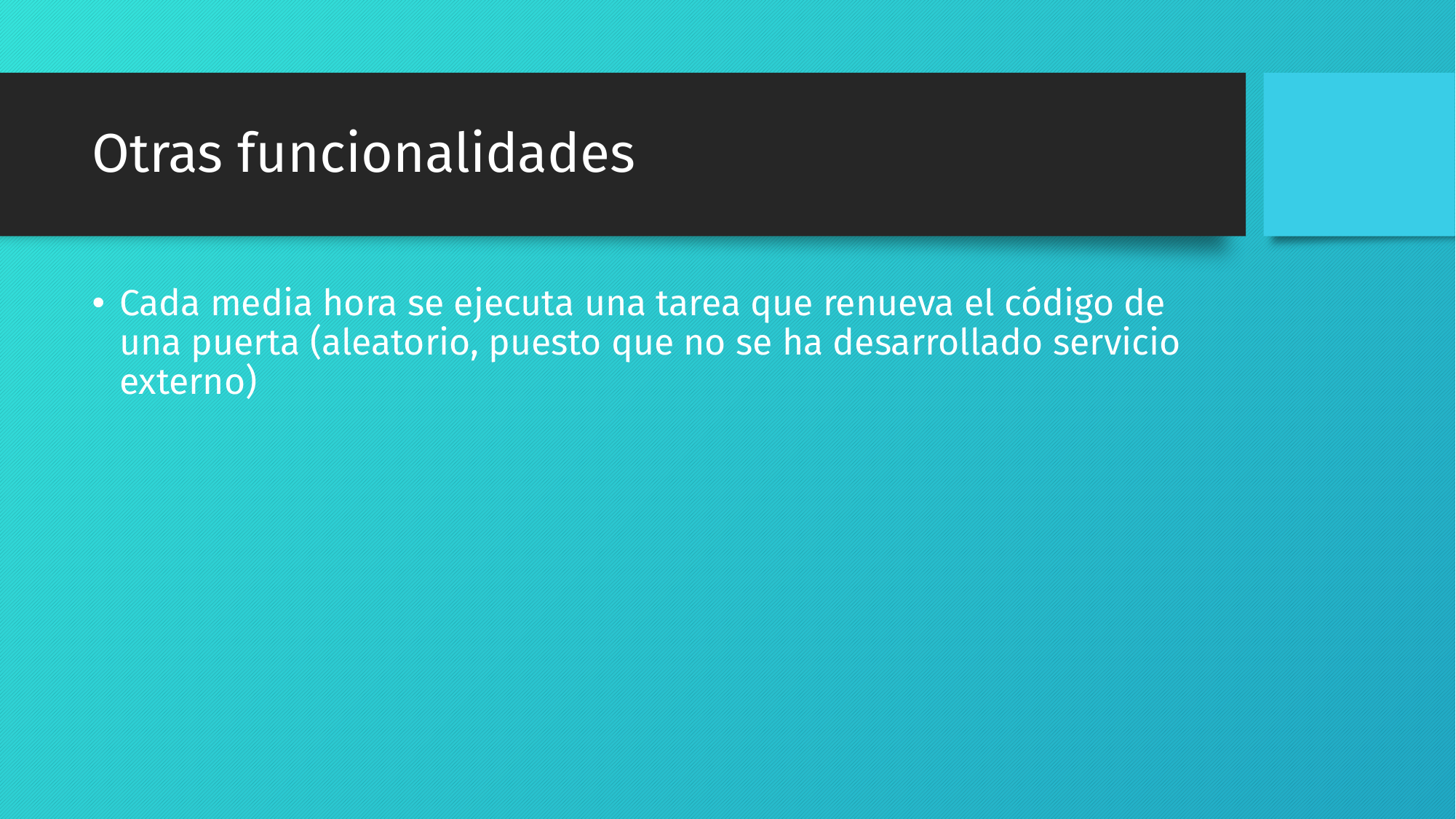

# Otras funcionalidades
Cada media hora se ejecuta una tarea que renueva el código de una puerta (aleatorio, puesto que no se ha desarrollado servicio externo)